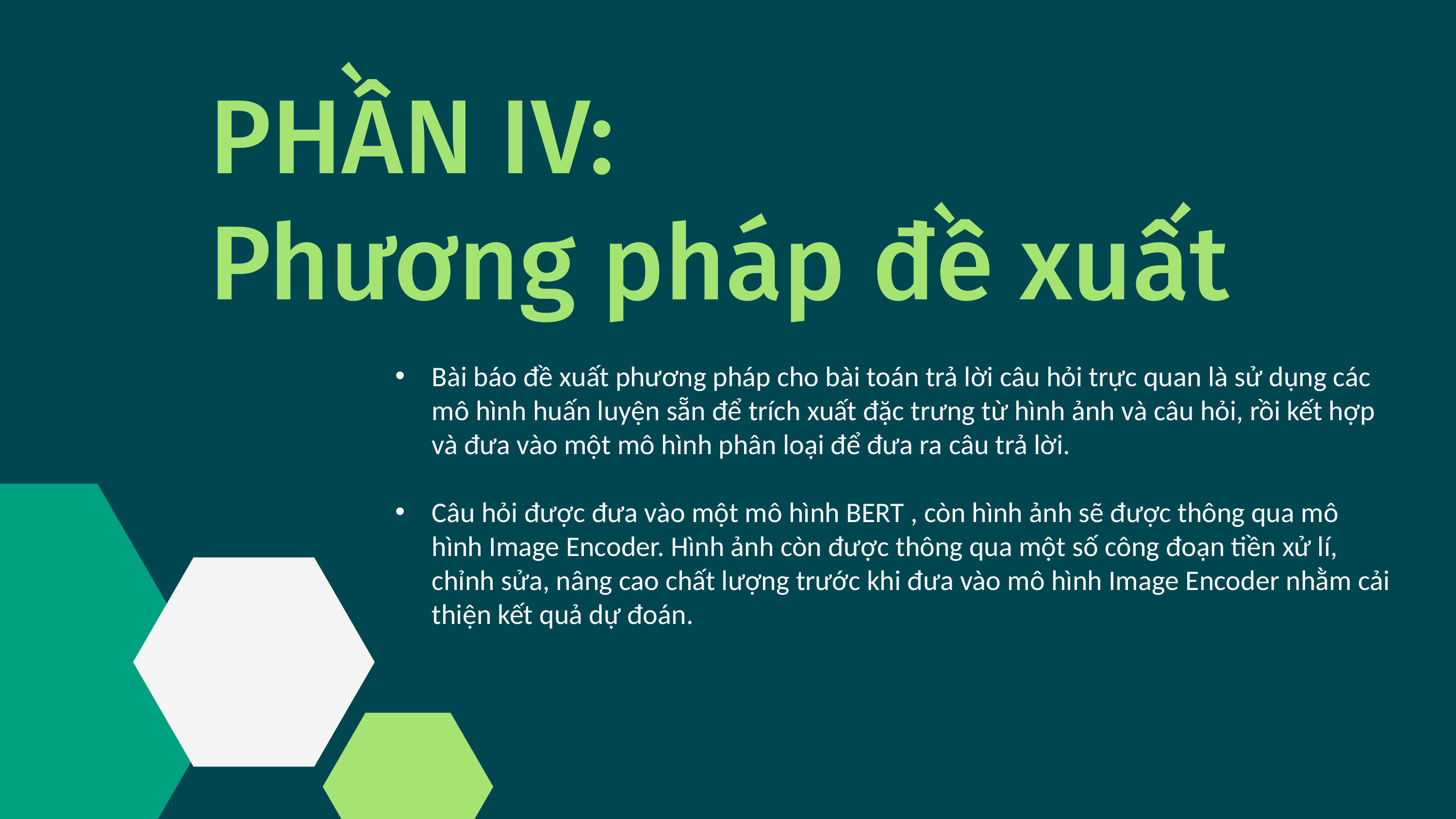

PHẦN IV:
Phương pháp đề xuất
Bài báo đề xuất phương pháp cho bài toán trả lời câu hỏi trực quan là sử dụng các mô hình huấn luyện sẵn để trích xuất đặc trưng từ hình ảnh và câu hỏi, rồi kết hợp và đưa vào một mô hình phân loại để đưa ra câu trả lời.

Câu hỏi được đưa vào một mô hình BERT , còn hình ảnh sẽ được thông qua mô hình Image Encoder. Hình ảnh còn được thông qua một số công đoạn tiền xử lí, chỉnh sửa, nâng cao chất lượng trước khi đưa vào mô hình Image Encoder nhằm cải thiện kết quả dự đoán.